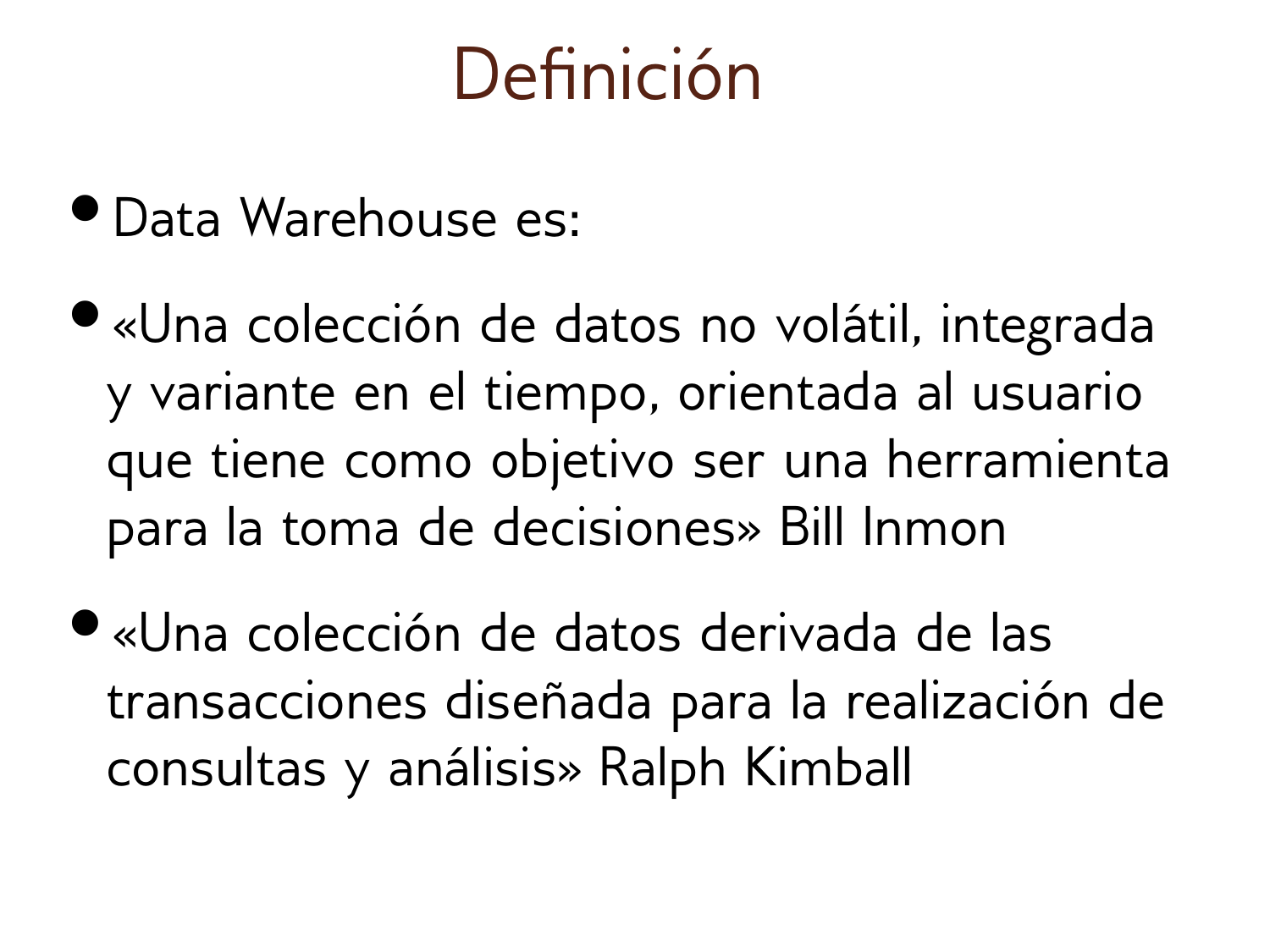

Definición
Data Warehouse es:

«Una colección de datos no volátil, integrada y variante en el tiempo, orientada al usuario que tiene como objetivo ser una herramienta para la toma de decisiones» Bill Inmon

«Una colección de datos derivada de las transacciones diseñada para la realización de consultas y análisis» Ralph Kimball